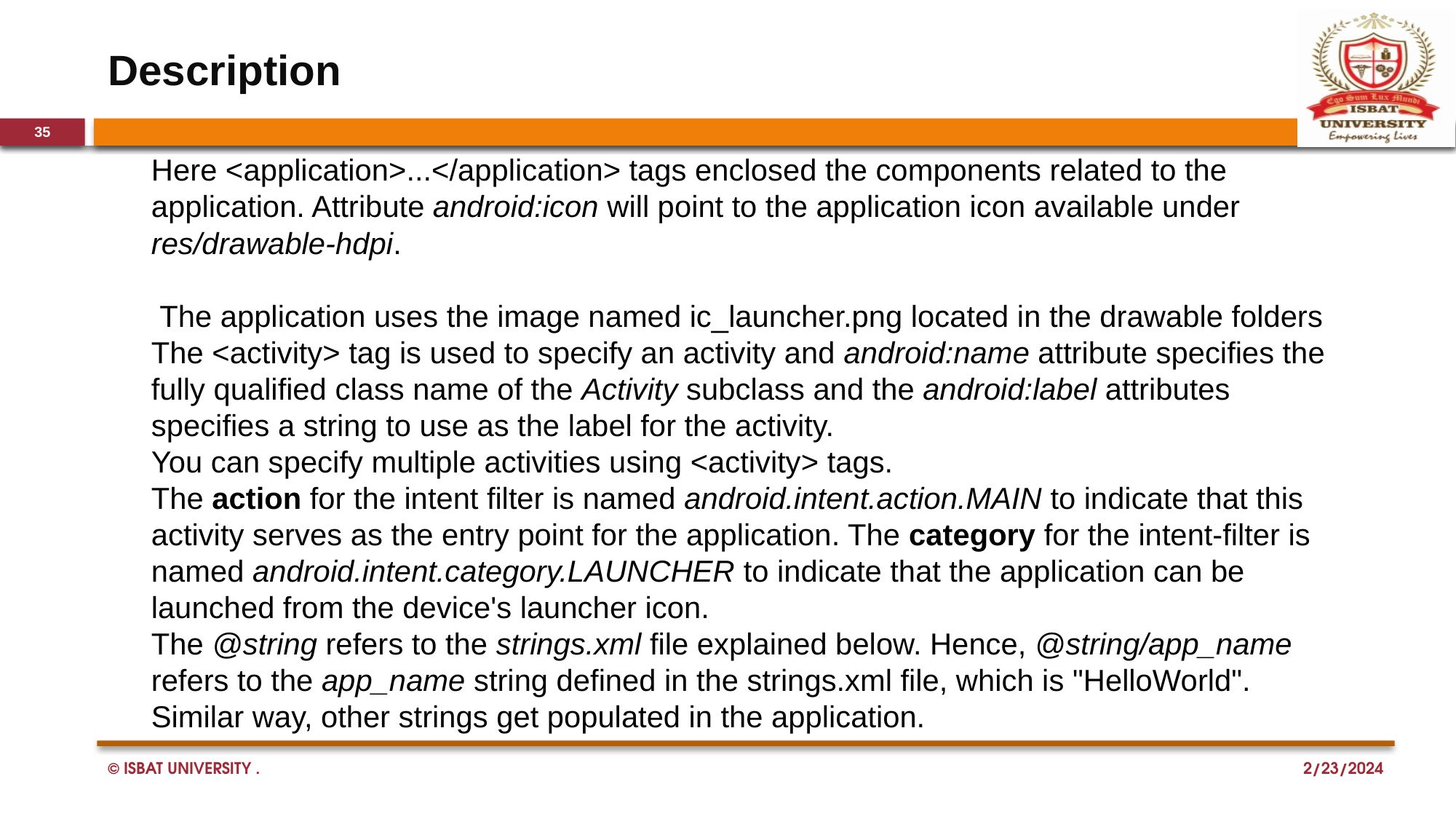

# Description
35
Here <application>...</application> tags enclosed the components related to the application. Attribute android:icon will point to the application icon available under res/drawable-hdpi.

 The application uses the image named ic_launcher.png located in the drawable folders
The <activity> tag is used to specify an activity and android:name attribute specifies the fully qualified class name of the Activity subclass and the android:label attributes specifies a string to use as the label for the activity.
You can specify multiple activities using <activity> tags.
The action for the intent filter is named android.intent.action.MAIN to indicate that this activity serves as the entry point for the application. The category for the intent-filter is named android.intent.category.LAUNCHER to indicate that the application can be launched from the device's launcher icon.
The @string refers to the strings.xml file explained below. Hence, @string/app_name refers to the app_name string defined in the strings.xml file, which is "HelloWorld". Similar way, other strings get populated in the application.